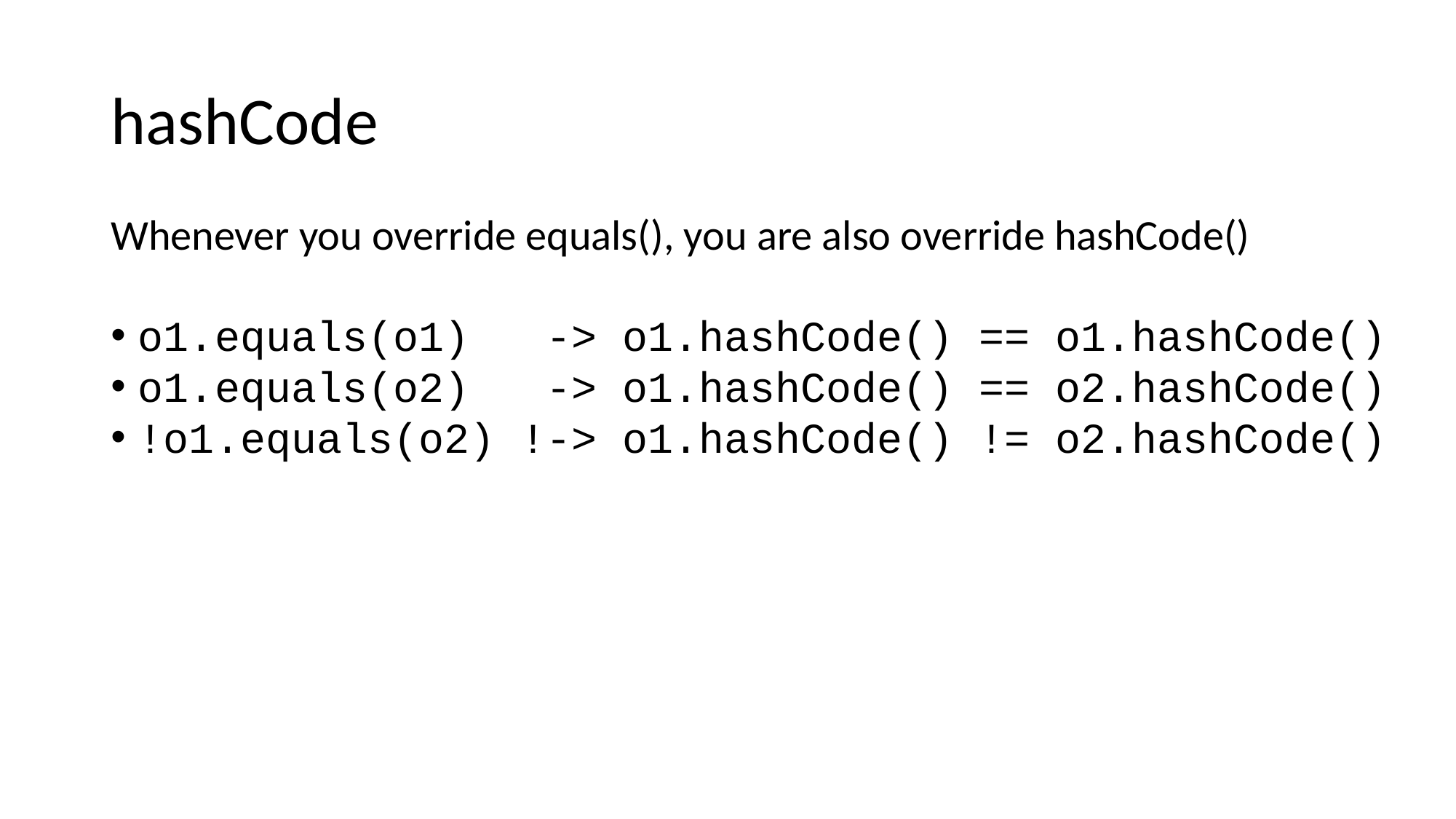

# hashCode
Whenever you override equals(), you are also override hashCode()

o1.equals(o1)   -> o1.hashCode() == o1.hashCode()
o1.equals(o2)   -> o1.hashCode() == o2.hashCode()
!o1.equals(o2) !-> o1.hashCode() != o2.hashCode()